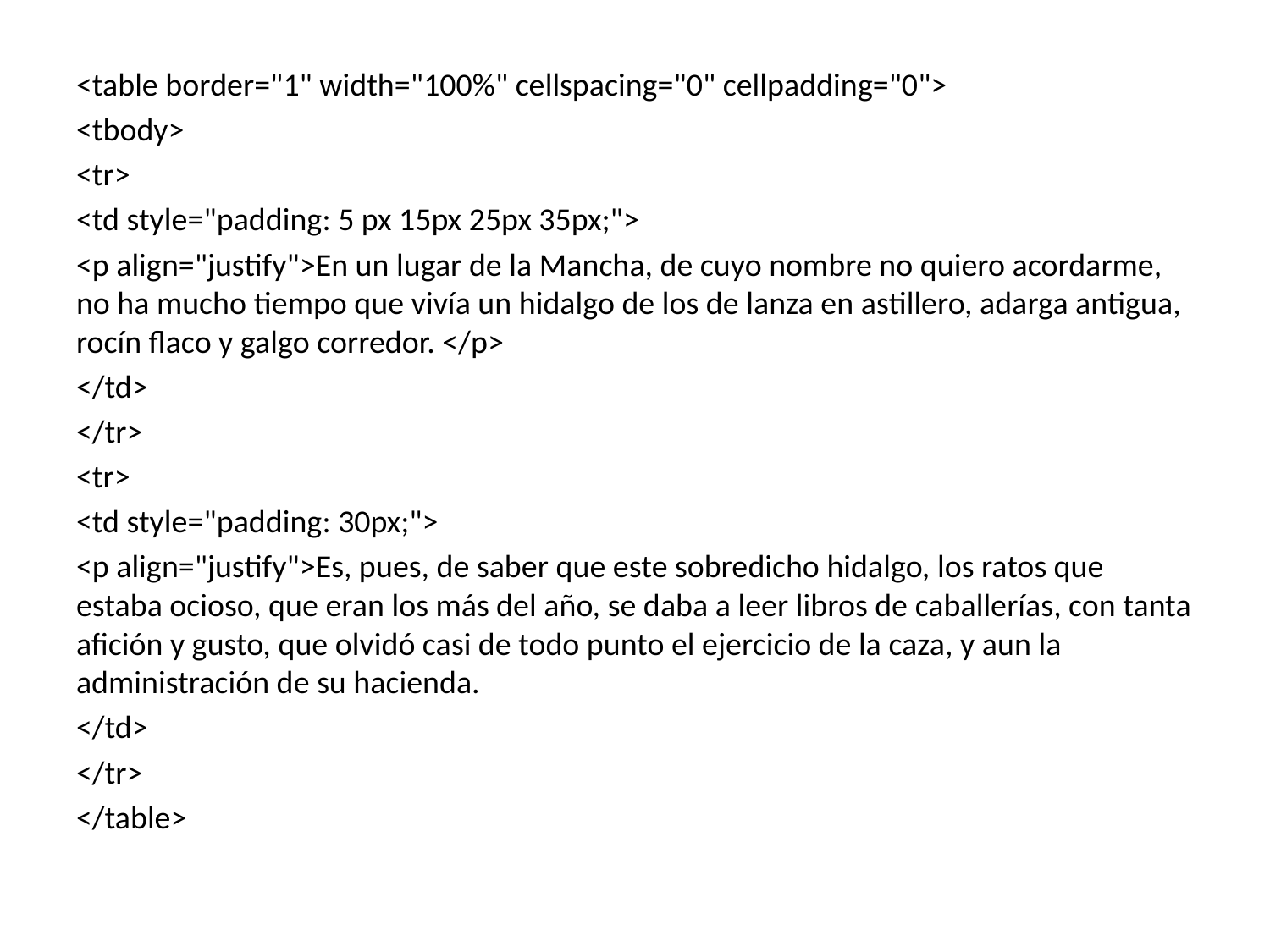

<table border="1" width="100%" cellspacing="0" cellpadding="0">
<tbody>
<tr>
<td style="padding: 5 px 15px 25px 35px;">
<p align="justify">En un lugar de la Mancha, de cuyo nombre no quiero acordarme, no ha mucho tiempo que vivía un hidalgo de los de lanza en astillero, adarga antigua, rocín flaco y galgo corredor. </p>
</td>
</tr>
<tr>
<td style="padding: 30px;">
<p align="justify">Es, pues, de saber que este sobredicho hidalgo, los ratos que estaba ocioso, que eran los más del año, se daba a leer libros de caballerías, con tanta afición y gusto, que olvidó casi de todo punto el ejercicio de la caza, y aun la administración de su hacienda.
</td>
</tr>
</table>